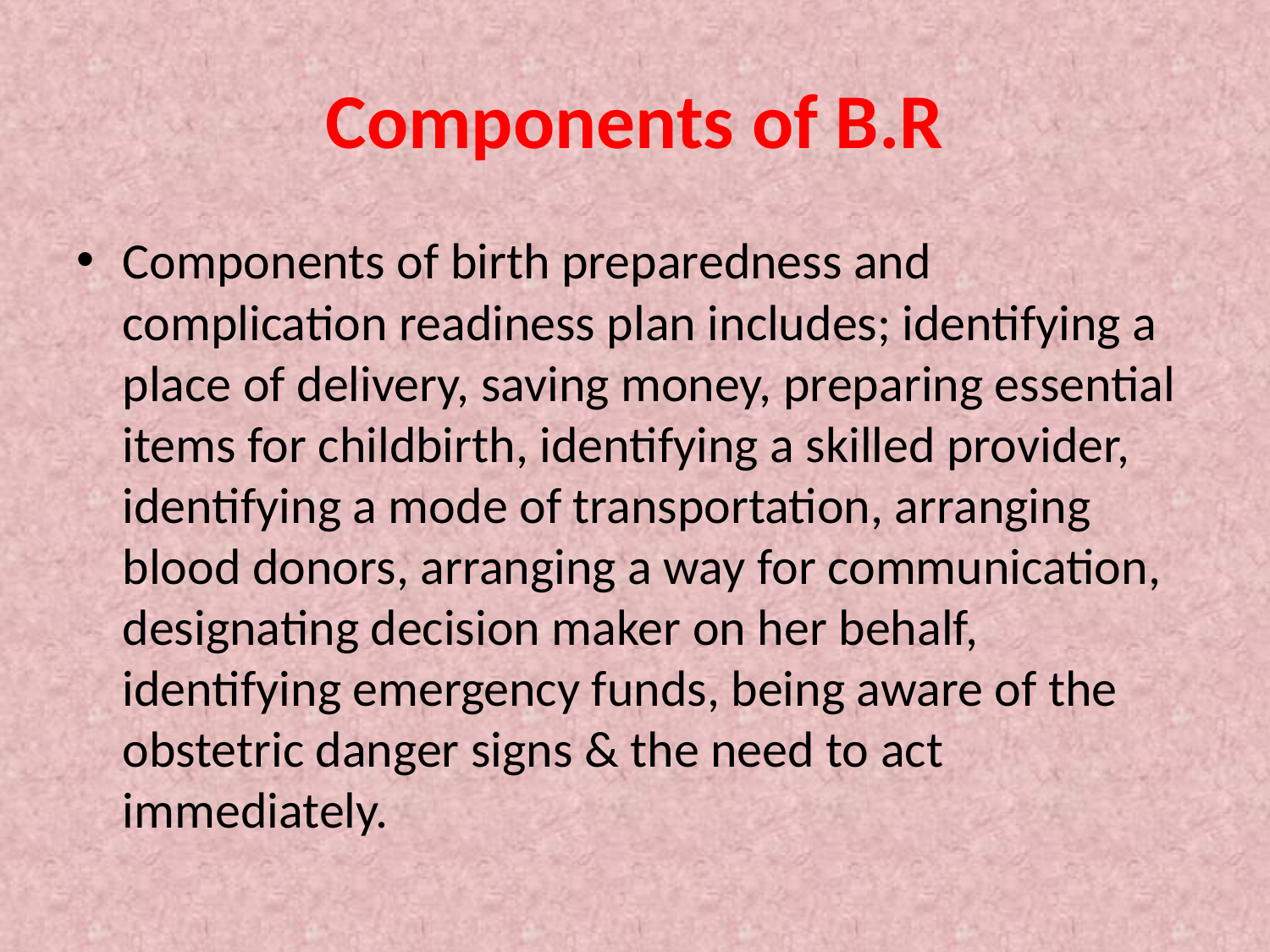

# Components of B.R
Components of birth preparedness and complication readiness plan includes; identifying a place of delivery, saving money, preparing essential items for childbirth, identifying a skilled provider, identifying a mode of transportation, arranging blood donors, arranging a way for communication, designating decision maker on her behalf, identifying emergency funds, being aware of the obstetric danger signs & the need to act immediately.